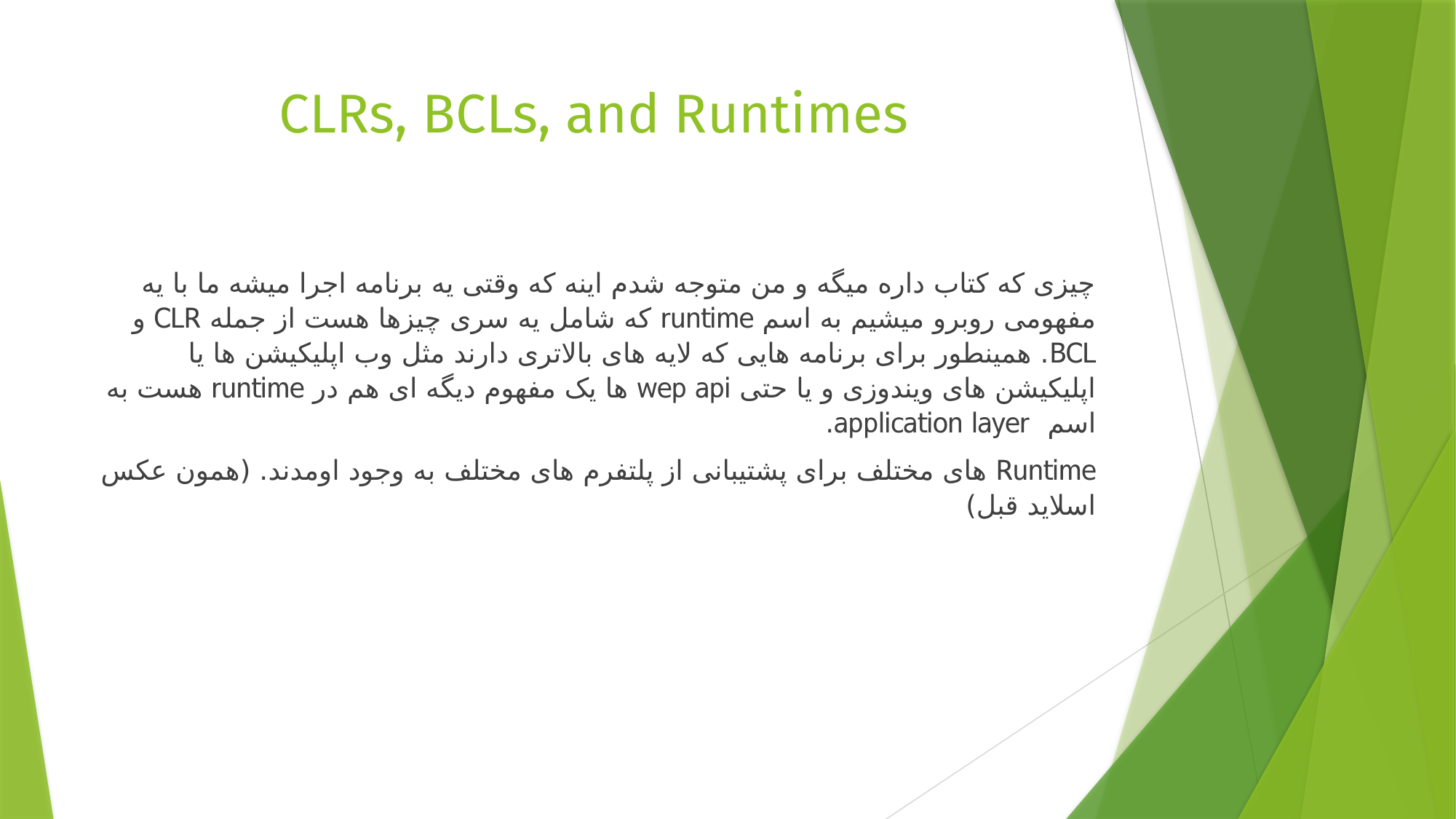

# CLRs, BCLs, and Runtimes
چیزی که کتاب داره میگه و من متوجه شدم اینه که وقتی یه برنامه اجرا میشه ما با یه مفهومی روبرو میشیم به اسم runtime که شامل یه سری چیزها هست از جمله CLR و BCL. همینطور برای برنامه هایی که لایه های بالاتری دارند مثل وب اپلیکیشن ها یا اپلیکیشن های ویندوزی و یا حتی wep api ها یک مفهوم دیگه ای هم در runtime هست به اسم  application layer.
Runtime های مختلف برای پشتیبانی از پلتفرم های مختلف به وجود اومدند. (همون عکس اسلاید قبل)